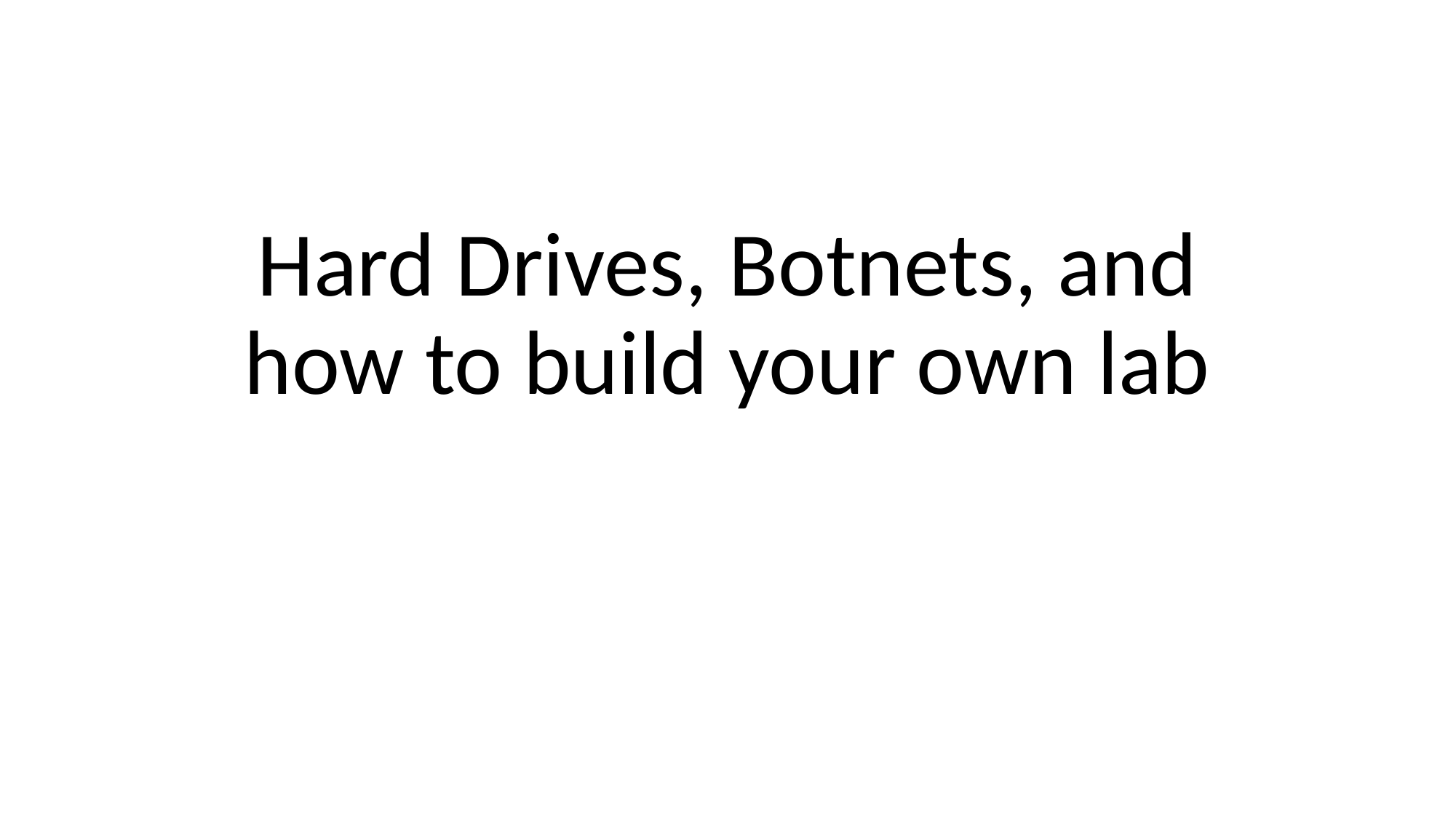

# Hard Drives, Botnets, and how to build your own lab